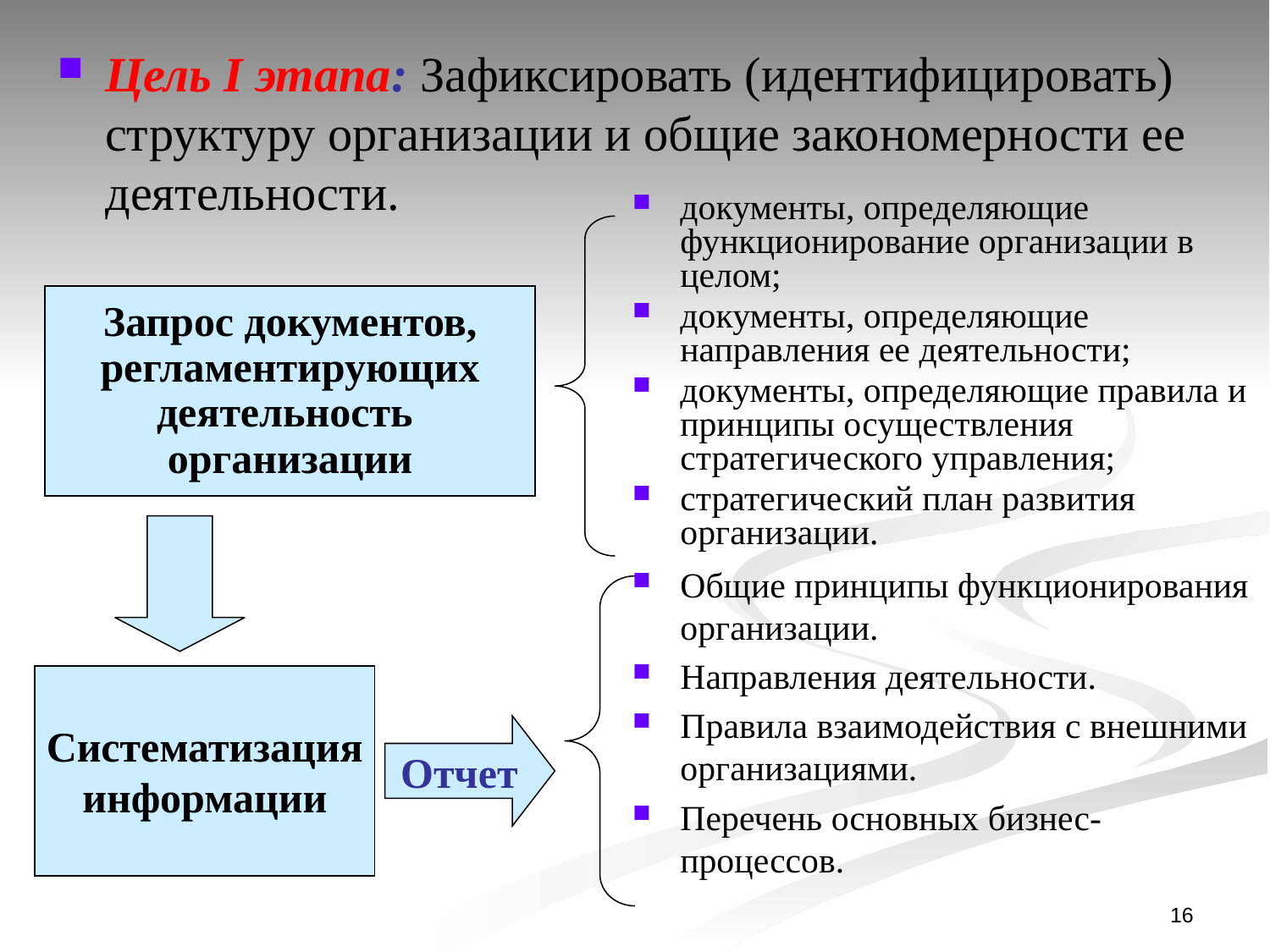

Цель I этапа: Зафиксировать (идентифицировать) структуру организации и общие закономерности ее деятельности.
документы, определяющие функционирование организации в целом;
документы, определяющие направления ее деятельности;
документы, определяющие правила и принципы осуществления стратегического управления;
стратегический план развития организации.

Запрос документов,
регламентирующих
деятельность
организации

Общие принципы функционирования организации.
Направления деятельности.
Правила взаимодействия с внешними организациями.
Перечень основных бизнес-процессов.

Систематизация
информации
Отчет
16